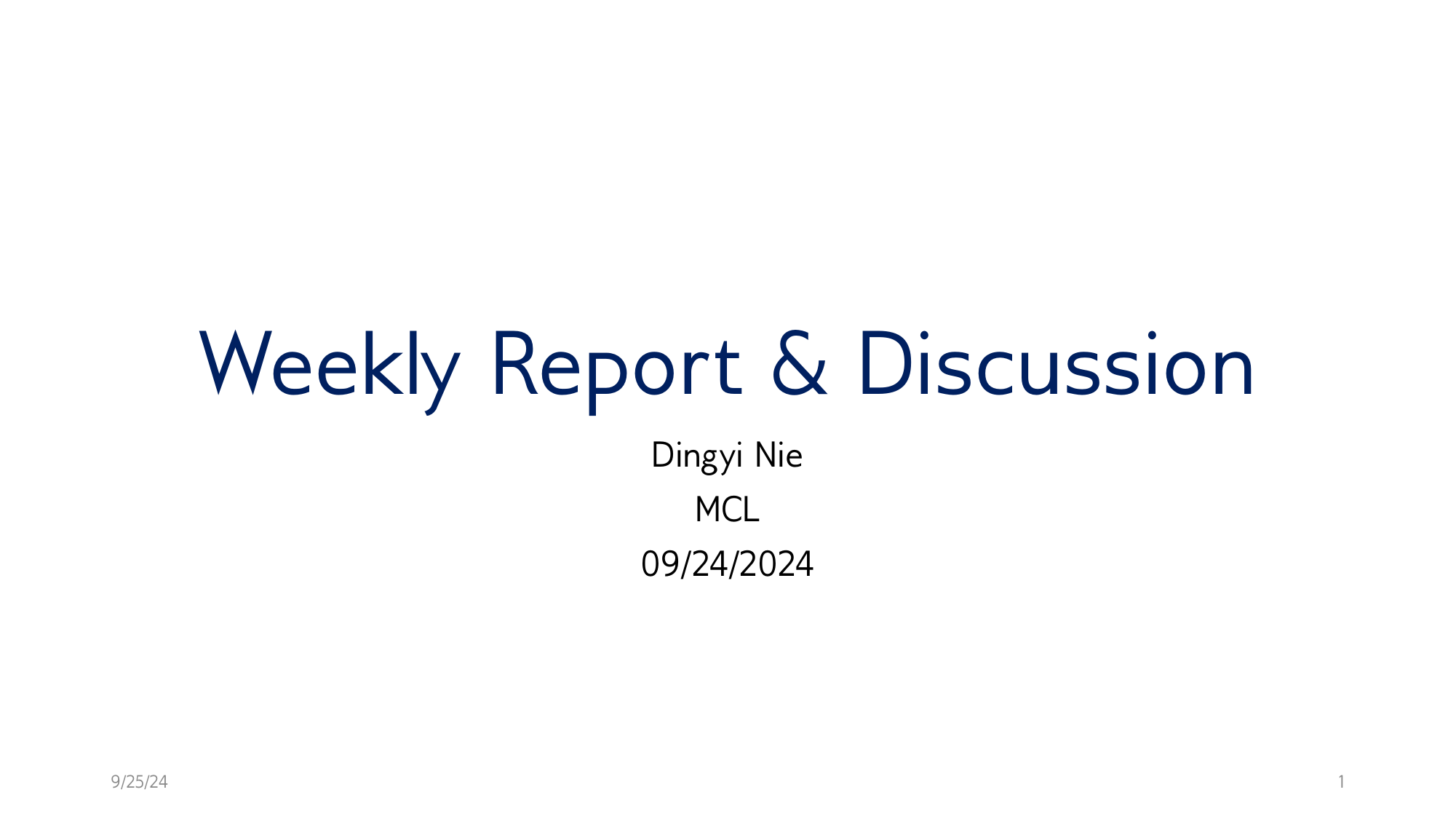

# Weekly Report & Discussion
Dingyi Nie
MCL
09/24/2024

9/25/24
1